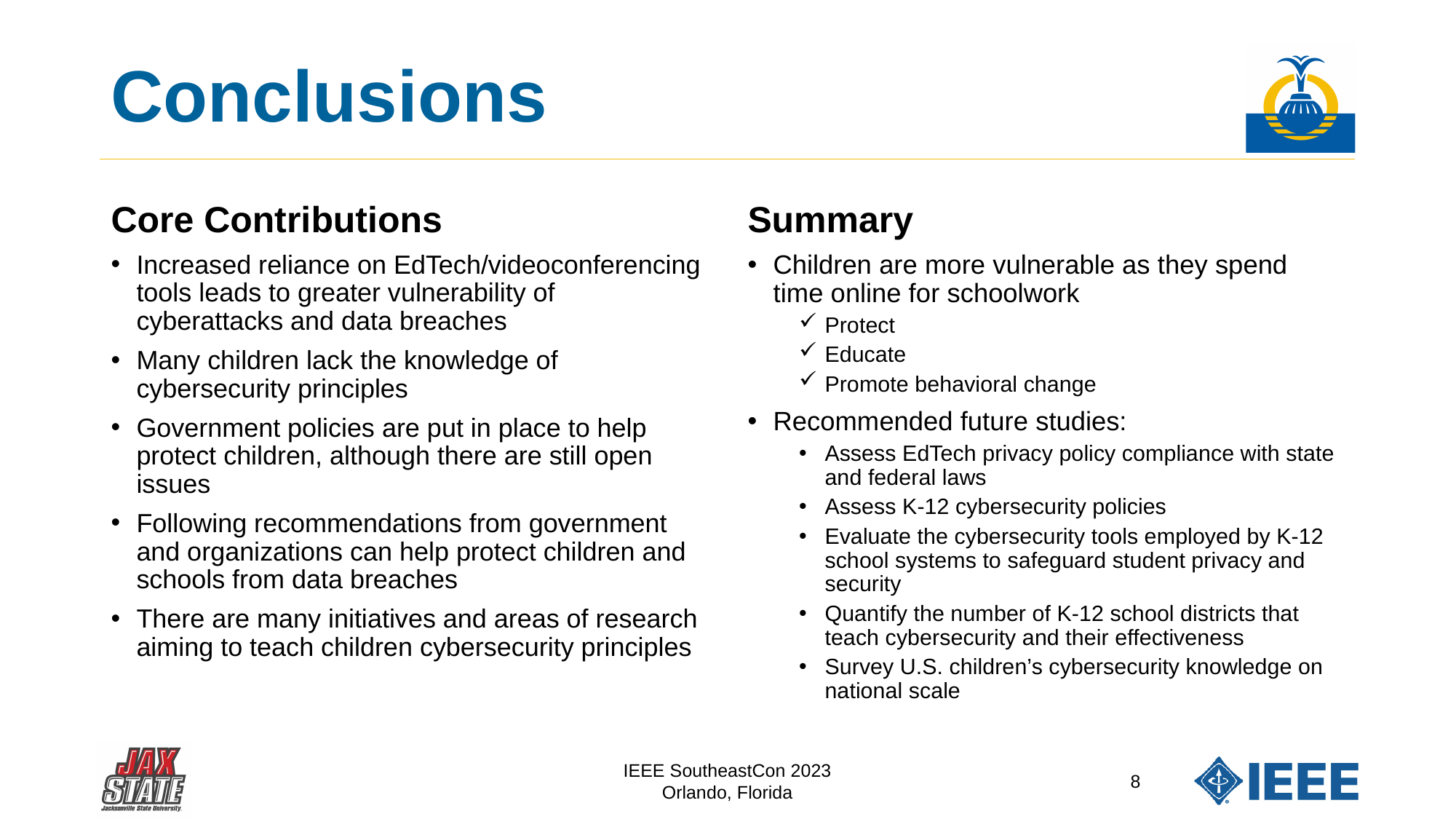

# Conclusions
Core Contributions
Summary
Increased reliance on EdTech/videoconferencing tools leads to greater vulnerability of cyberattacks and data breaches
Many children lack the knowledge of cybersecurity principles
Government policies are put in place to help protect children, although there are still open issues
Following recommendations from government and organizations can help protect children and schools from data breaches
There are many initiatives and areas of research aiming to teach children cybersecurity principles
Children are more vulnerable as they spend time online for schoolwork
Protect
Educate
Promote behavioral change
Recommended future studies:
Assess EdTech privacy policy compliance with state and federal laws
Assess K-12 cybersecurity policies
Evaluate the cybersecurity tools employed by K-12 school systems to safeguard student privacy and security
Quantify the number of K-12 school districts that teach cybersecurity and their effectiveness
Survey U.S. children’s cybersecurity knowledge on national scale
IEEE SoutheastCon 2023
Orlando, Florida
8